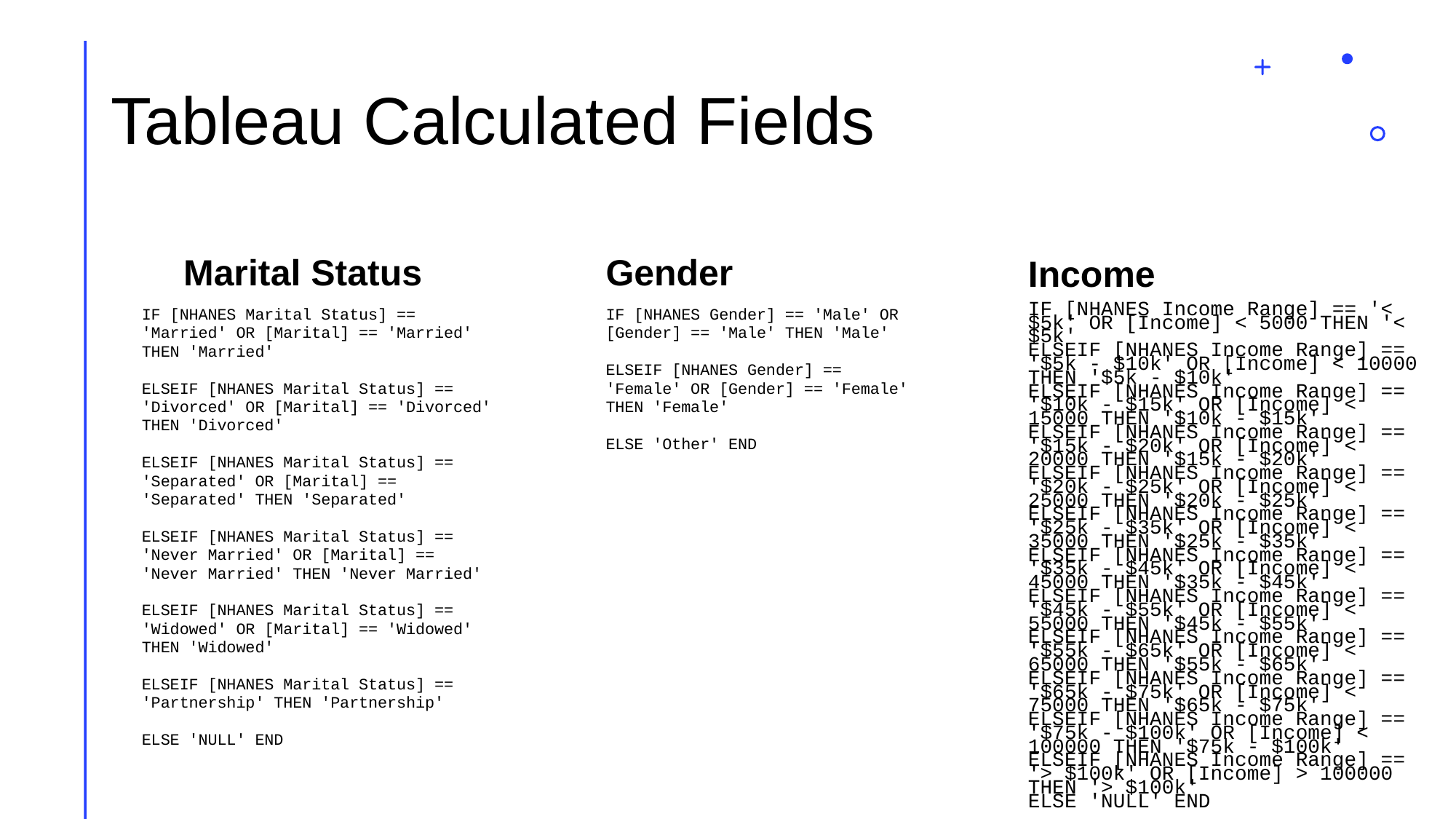

# Tableau Calculated Fields
Marital Status
Gender
Income
IF [NHANES Marital Status] == 'Married' OR [Marital] == 'Married' THEN 'Married'

ELSEIF [NHANES Marital Status] == 'Divorced' OR [Marital] == 'Divorced' THEN 'Divorced'

ELSEIF [NHANES Marital Status] == 'Separated' OR [Marital] == 'Separated' THEN 'Separated'

ELSEIF [NHANES Marital Status] == 'Never Married' OR [Marital] == 'Never Married' THEN 'Never Married'

ELSEIF [NHANES Marital Status] == 'Widowed' OR [Marital] == 'Widowed' THEN 'Widowed'

ELSEIF [NHANES Marital Status] == 'Partnership' THEN 'Partnership'

ELSE 'NULL' END
IF [NHANES Gender] == 'Male' OR [Gender] == 'Male' THEN 'Male'

ELSEIF [NHANES Gender] == 'Female' OR [Gender] == 'Female'
THEN 'Female'

ELSE 'Other' END

IF [NHANES Income Range] == '< $5k' OR [Income] < 5000 THEN '< $5k'
ELSEIF [NHANES Income Range] == '$5k - $10k' OR [Income] < 10000 THEN '$5k - $10k'
ELSEIF [NHANES Income Range] == '$10k - $15k' OR [Income] < 15000 THEN '$10k - $15k'
ELSEIF [NHANES Income Range] == '$15k - $20k' OR [Income] < 20000 THEN '$15k - $20k'
ELSEIF [NHANES Income Range] == '$20k - $25k' OR [Income] < 25000 THEN '$20k - $25k'
ELSEIF [NHANES Income Range] == '$25k - $35k' OR [Income] < 35000 THEN '$25k - $35k'
ELSEIF [NHANES Income Range] == '$35k - $45k' OR [Income] < 45000 THEN '$35k - $45k'
ELSEIF [NHANES Income Range] == '$45k - $55k' OR [Income] < 55000 THEN '$45k - $55k'
ELSEIF [NHANES Income Range] == '$55k - $65k' OR [Income] < 65000 THEN '$55k - $65k'
ELSEIF [NHANES Income Range] == '$65k - $75k' OR [Income] < 75000 THEN '$65k - $75k'
ELSEIF [NHANES Income Range] == '$75k - $100k' OR [Income] < 100000 THEN '$75k - $100k'
ELSEIF [NHANES Income Range] == '> $100k' OR [Income] > 100000 THEN '> $100k'
ELSE 'NULL' END